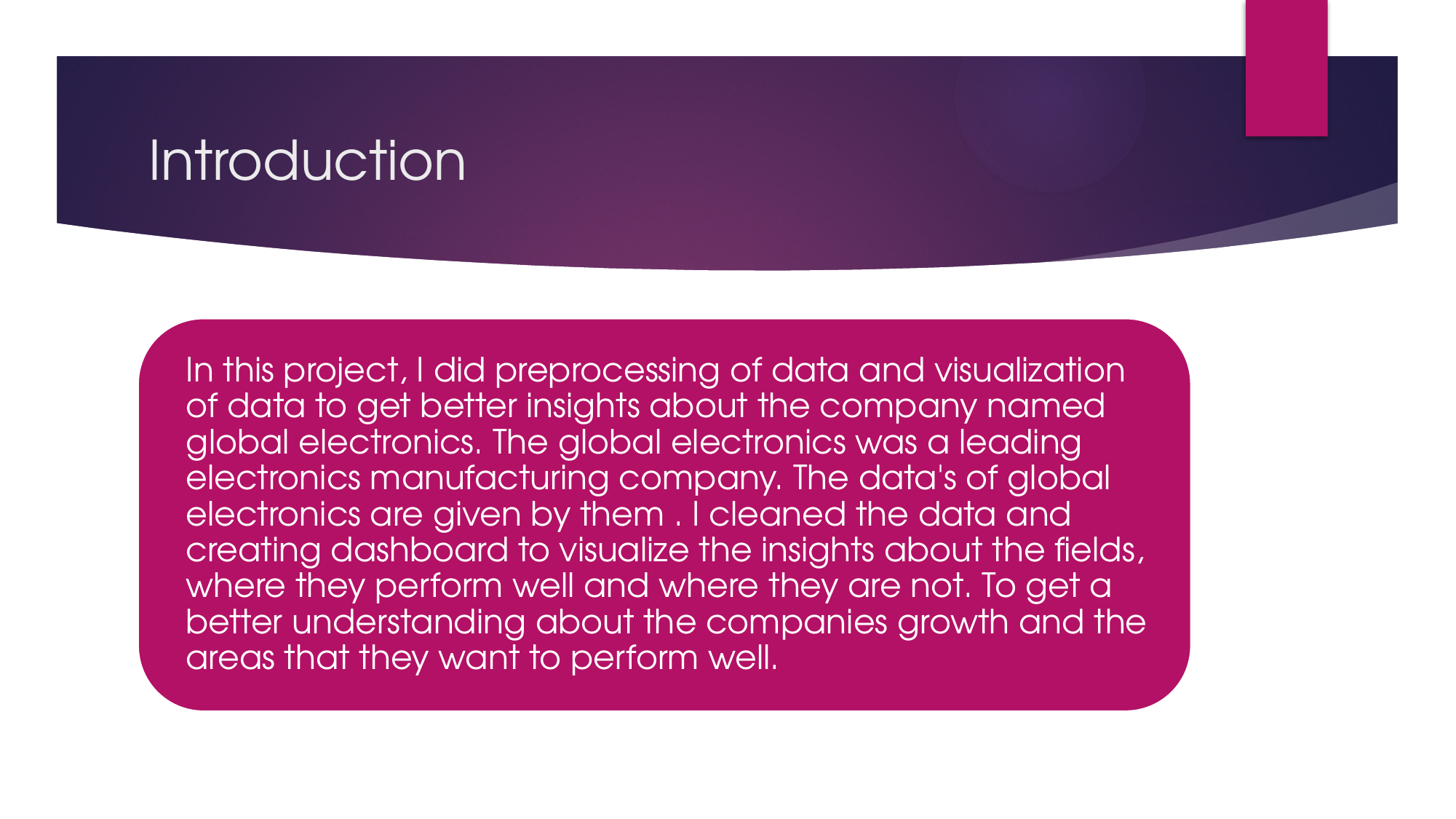

# Introduction
In this project, I did preprocessing of data and visualization of data to get better insights about the company named global electronics. The global electronics was a leading electronics manufacturing company. The data's of global electronics are given by them . I cleaned the data and creating dashboard to visualize the insights about the fields, where they perform well and where they are not. To get a better understanding about the companies growth and the areas that they want to perform well.